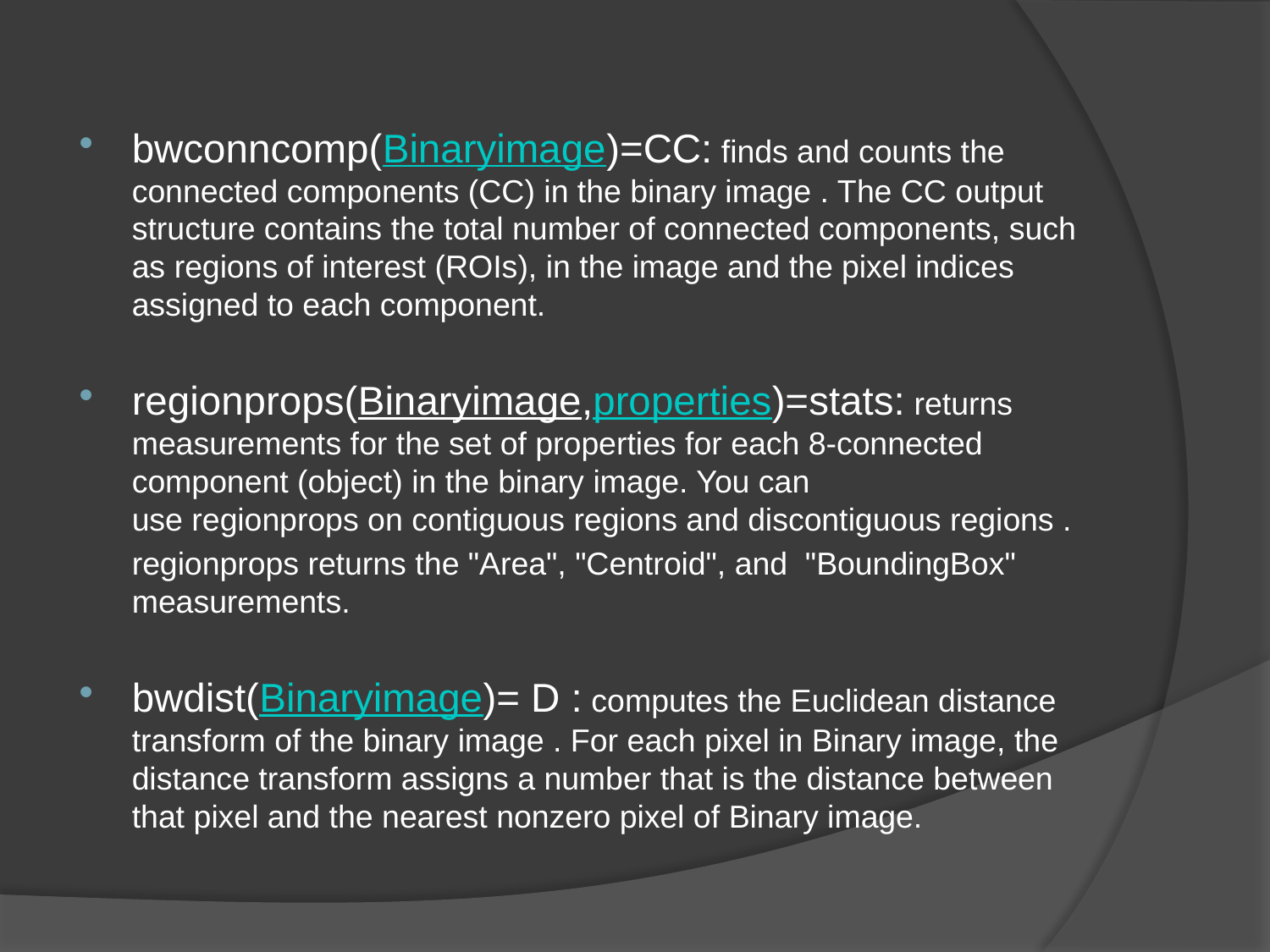

bwconncomp(Binaryimage)=CC: finds and counts the connected components (CC) in the binary image . The CC output structure contains the total number of connected components, such as regions of interest (ROIs), in the image and the pixel indices assigned to each component.

regionprops(Binaryimage,properties)=stats: returns measurements for the set of properties for each 8-connected component (object) in the binary image. You can use regionprops on contiguous regions and discontiguous regions .
	regionprops returns the "Area", "Centroid", and  "BoundingBox"  measurements.

bwdist(Binaryimage)= D : computes the Euclidean distance transform of the binary image . For each pixel in Binary image, the distance transform assigns a number that is the distance between that pixel and the nearest nonzero pixel of Binary image.